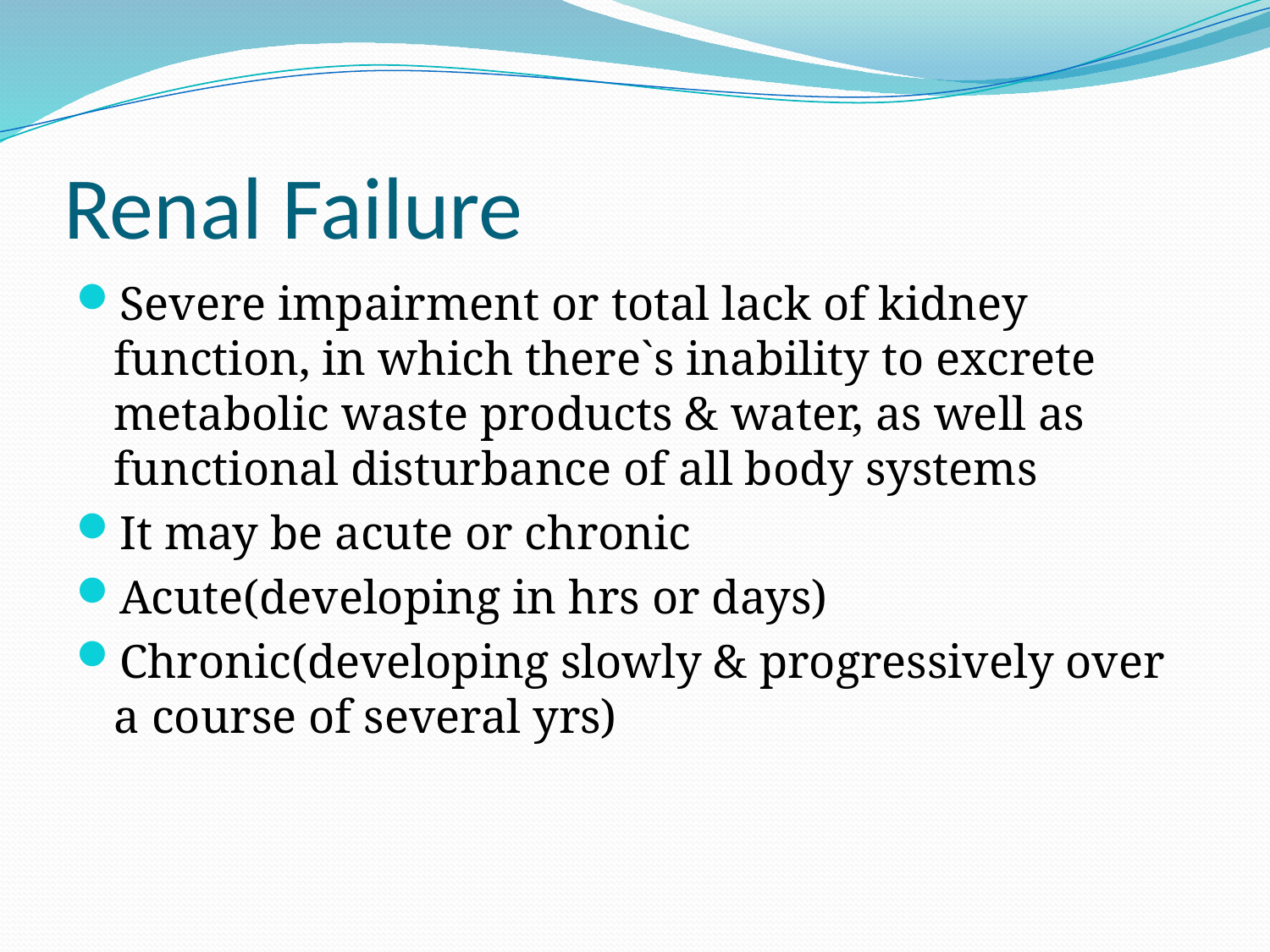

# Renal Failure
Severe impairment or total lack of kidney function, in which there`s inability to excrete metabolic waste products & water, as well as functional disturbance of all body systems
It may be acute or chronic
Acute(developing in hrs or days)
Chronic(developing slowly & progressively over a course of several yrs)